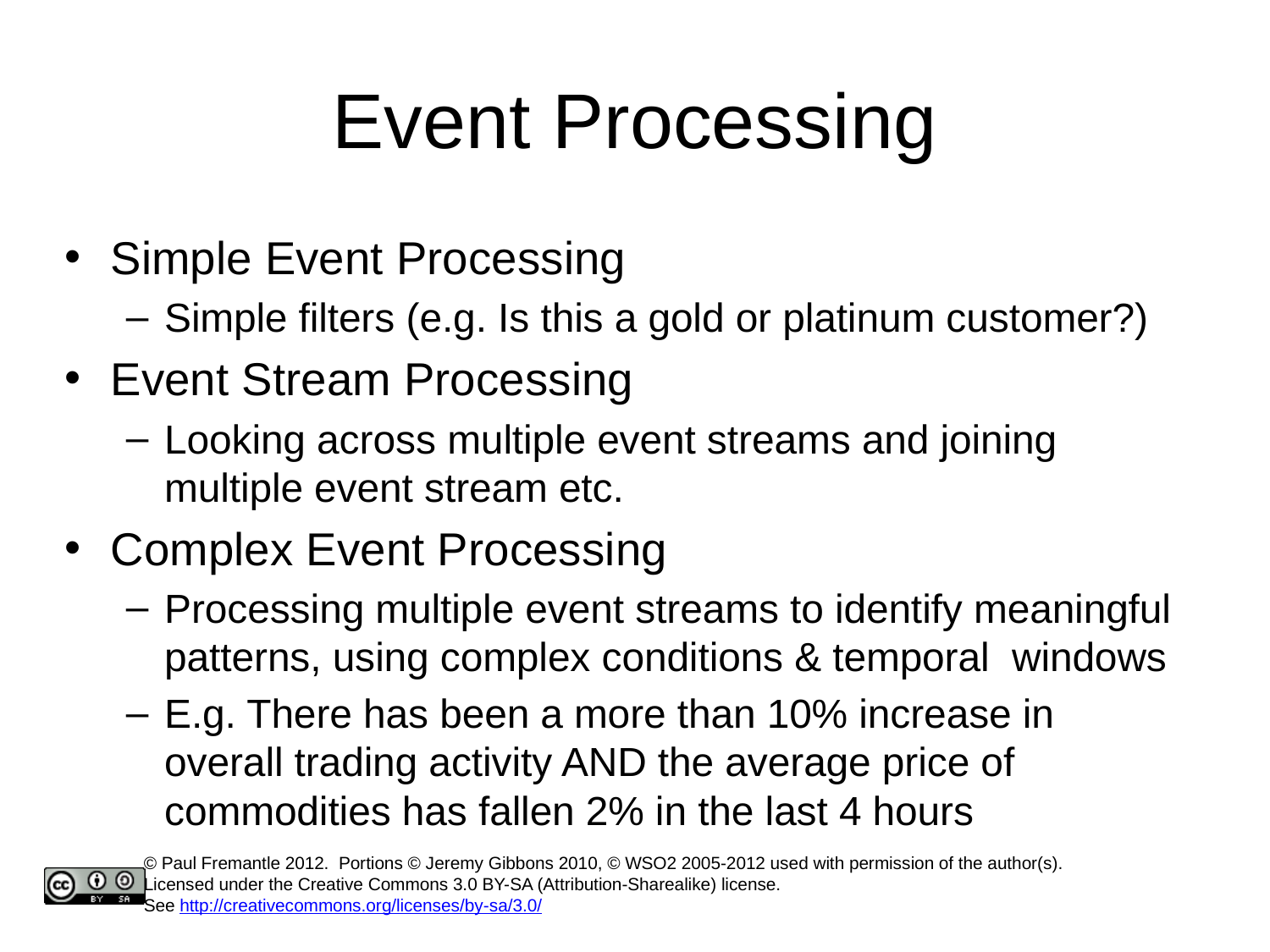

# Event Processing
Simple Event Processing
Simple filters (e.g. Is this a gold or platinum customer?)
Event Stream Processing
Looking across multiple event streams and joining multiple event stream etc.
Complex Event Processing
Processing multiple event streams to identify meaningful patterns, using complex conditions & temporal  windows
E.g. There has been a more than 10% increase in overall trading activity AND the average price of commodities has fallen 2% in the last 4 hours